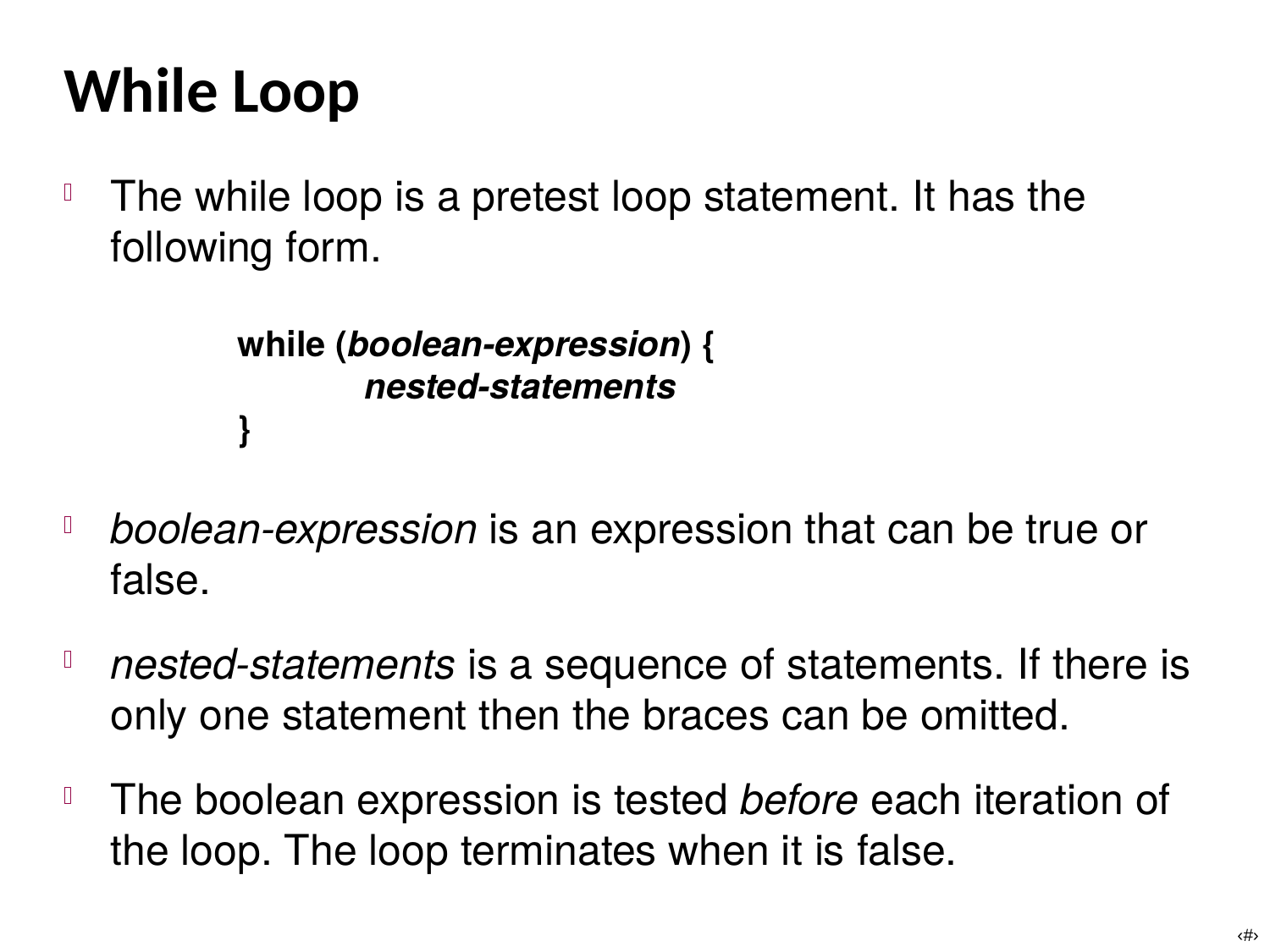

# While Loop
The while loop is a pretest loop statement. It has the following form.
	while (boolean-expression) {
		nested-statements
	}
boolean-expression is an expression that can be true or false.
nested-statements is a sequence of statements. If there is only one statement then the braces can be omitted.
The boolean expression is tested before each iteration of the loop. The loop terminates when it is false.